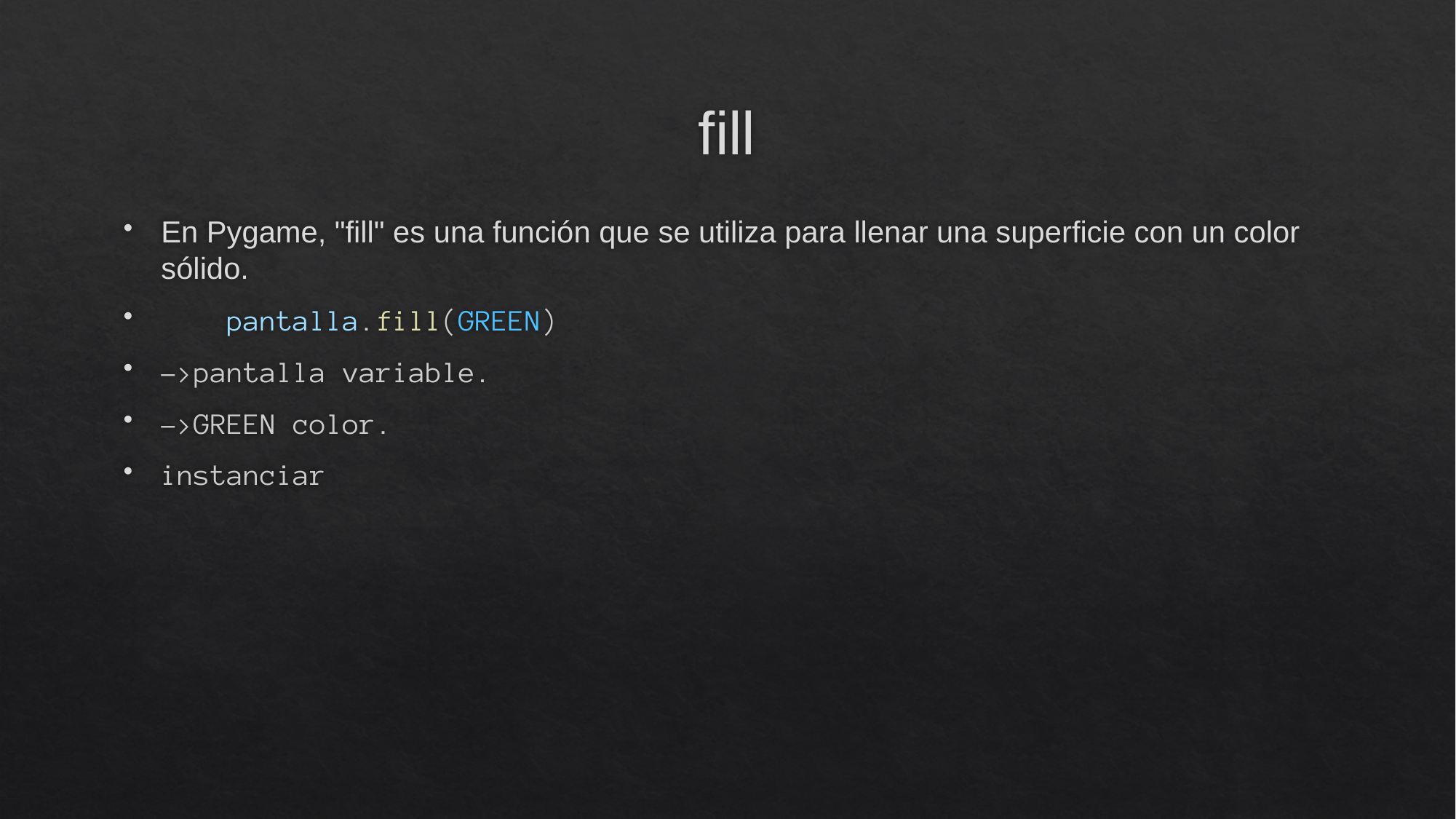

# fill
En Pygame, "fill" es una función que se utiliza para llenar una superficie con un color sólido.
    pantalla.fill(GREEN)
->pantalla variable.
->GREEN color.
instanciar